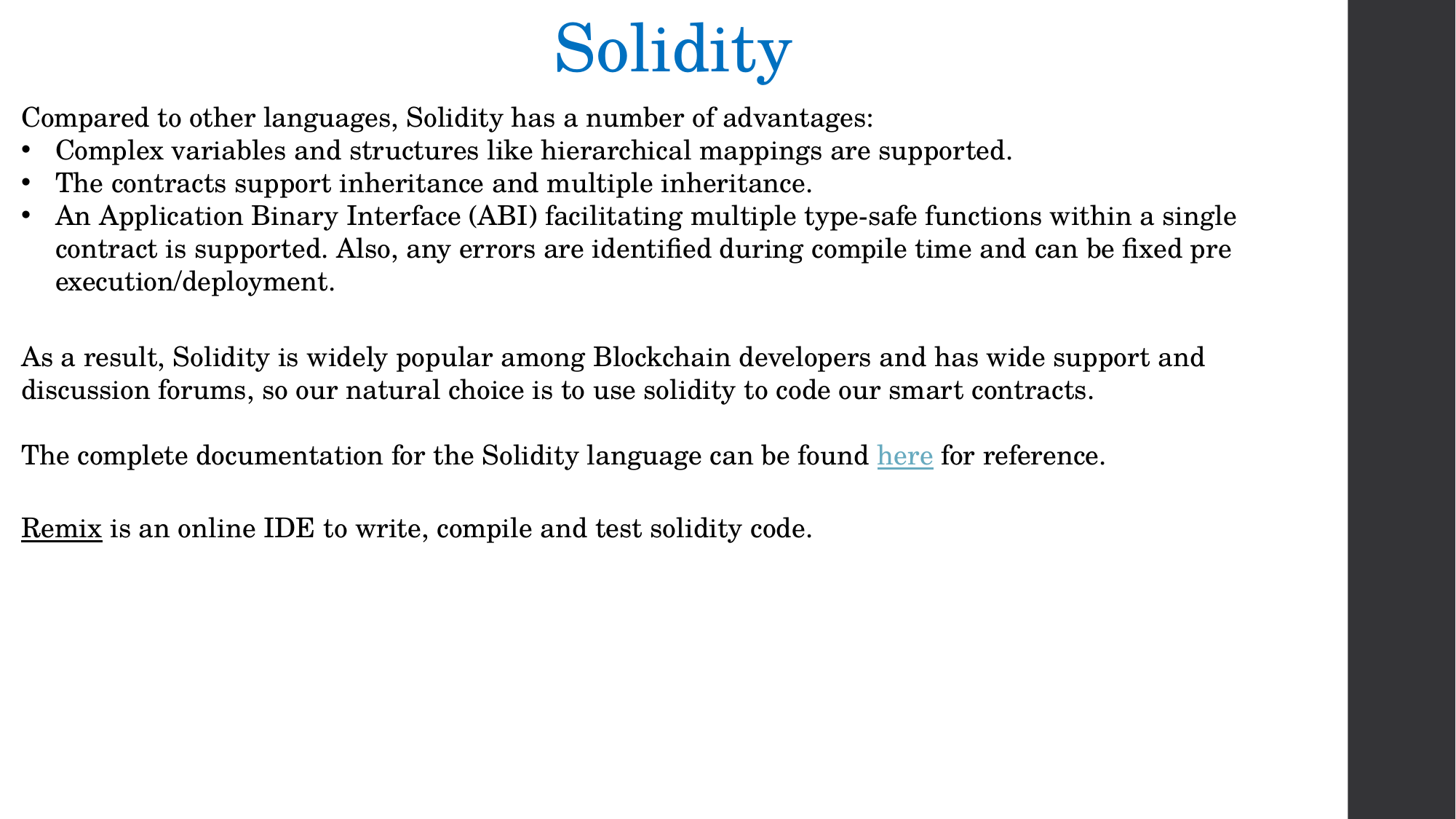

Solidity
Compared to other languages, Solidity has a number of advantages:
Complex variables and structures like hierarchical mappings are supported.
The contracts support inheritance and multiple inheritance.
An Application Binary Interface (ABI) facilitating multiple type-safe functions within a single contract is supported. Also, any errors are identified during compile time and can be fixed pre execution/deployment.
As a result, Solidity is widely popular among Blockchain developers and has wide support and discussion forums, so our natural choice is to use solidity to code our smart contracts.

The complete documentation for the Solidity language can be found here for reference.

Remix is an online IDE to write, compile and test solidity code.